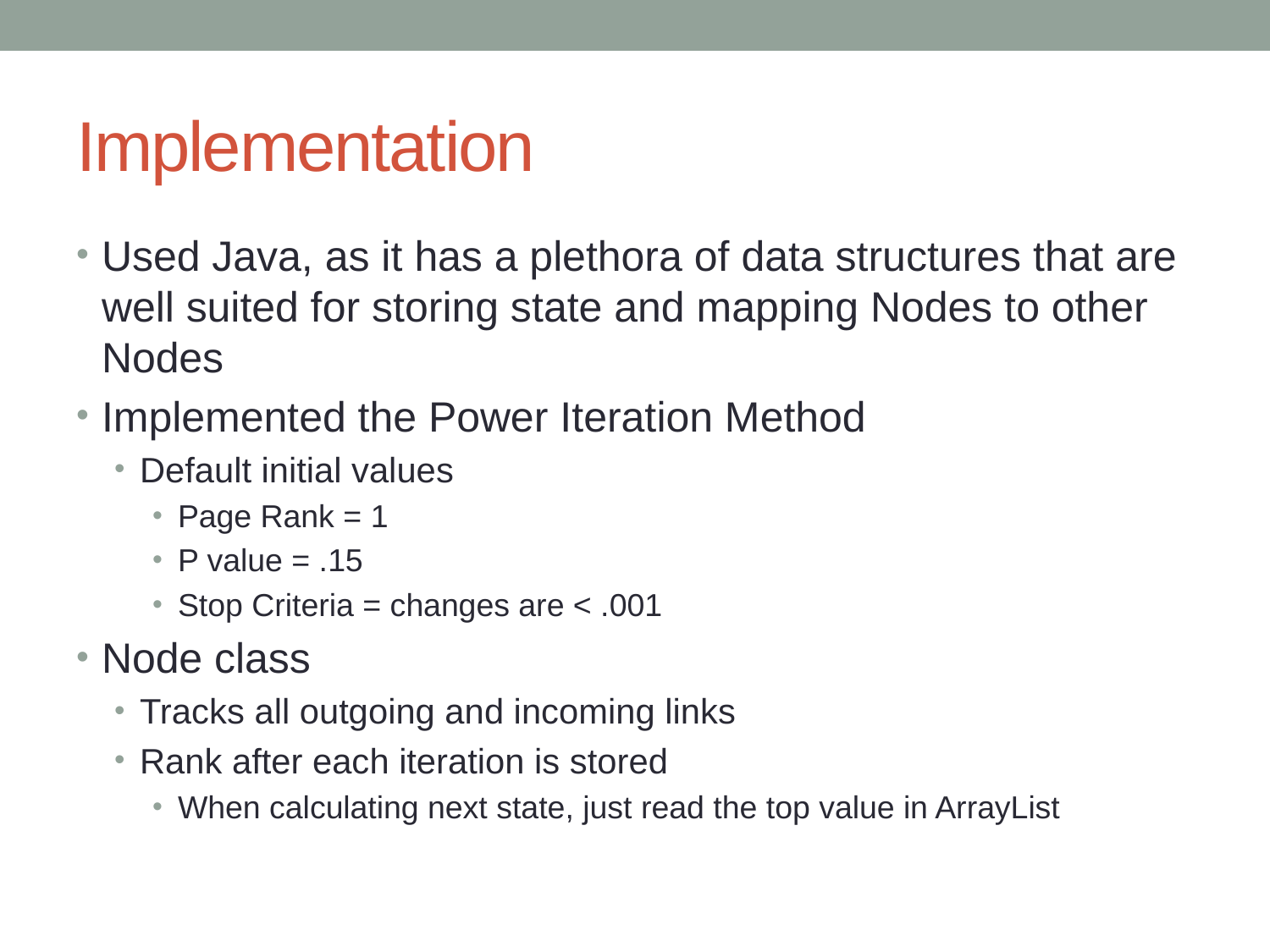

# Implementation
Used Java, as it has a plethora of data structures that are well suited for storing state and mapping Nodes to other Nodes
Implemented the Power Iteration Method
Default initial values
Page Rank = 1
P value = .15
Stop Criteria = changes are < .001
Node class
Tracks all outgoing and incoming links
Rank after each iteration is stored
When calculating next state, just read the top value in ArrayList